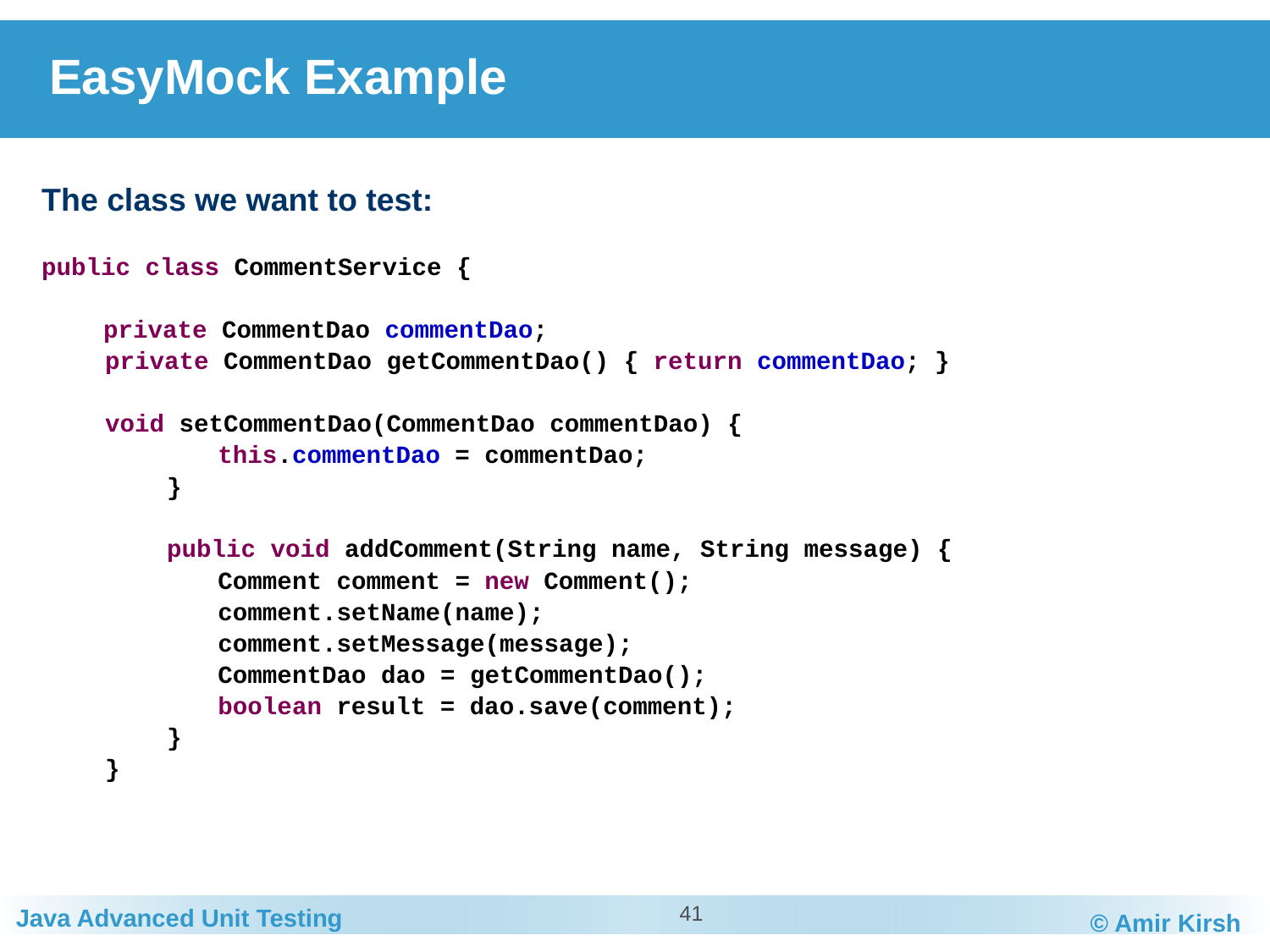

# EasyMock Example
The class we want to test:

public class CommentService {

	private CommentDao commentDao;
private CommentDao getCommentDao() { return commentDao; }

void setCommentDao(CommentDao commentDao) {
		this.commentDao = commentDao;
	}

	public void addComment(String name, String message) {
		Comment comment = new Comment();
		comment.setName(name);
		comment.setMessage(message);
		CommentDao dao = getCommentDao();
		boolean result = dao.save(comment);
	}
}
41